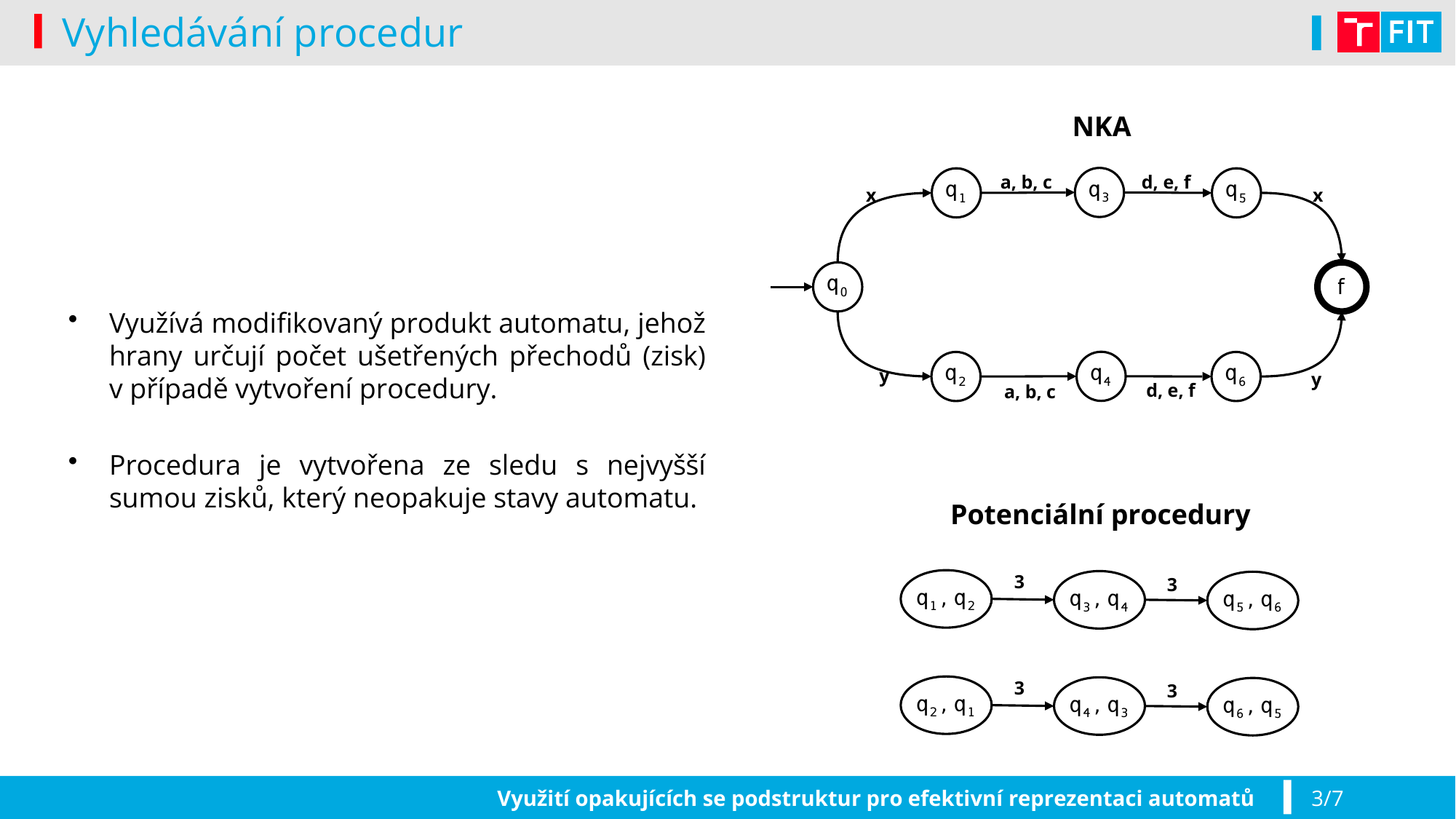

# Vyhledávání procedur
NKA
a, b, c
d, e, f
q3
q1
q5
x
x
q0
f
Využívá modifikovaný produkt automatu, jehož hrany určují počet ušetřených přechodů (zisk) v případě vytvoření procedury.

Procedura je vytvořena ze sledu s nejvyšší sumou zisků, který neopakuje stavy automatu.
q4
q2
q6
y
y
d, e, f
a, b, c
Potenciální procedury
3
3
q1 , q2

q3 , q4
q5 , q6
3
3
q2 , q1

q4 , q3
q6 , q5
Využití opakujících se podstruktur pro efektivní reprezentaci automatů

3/7